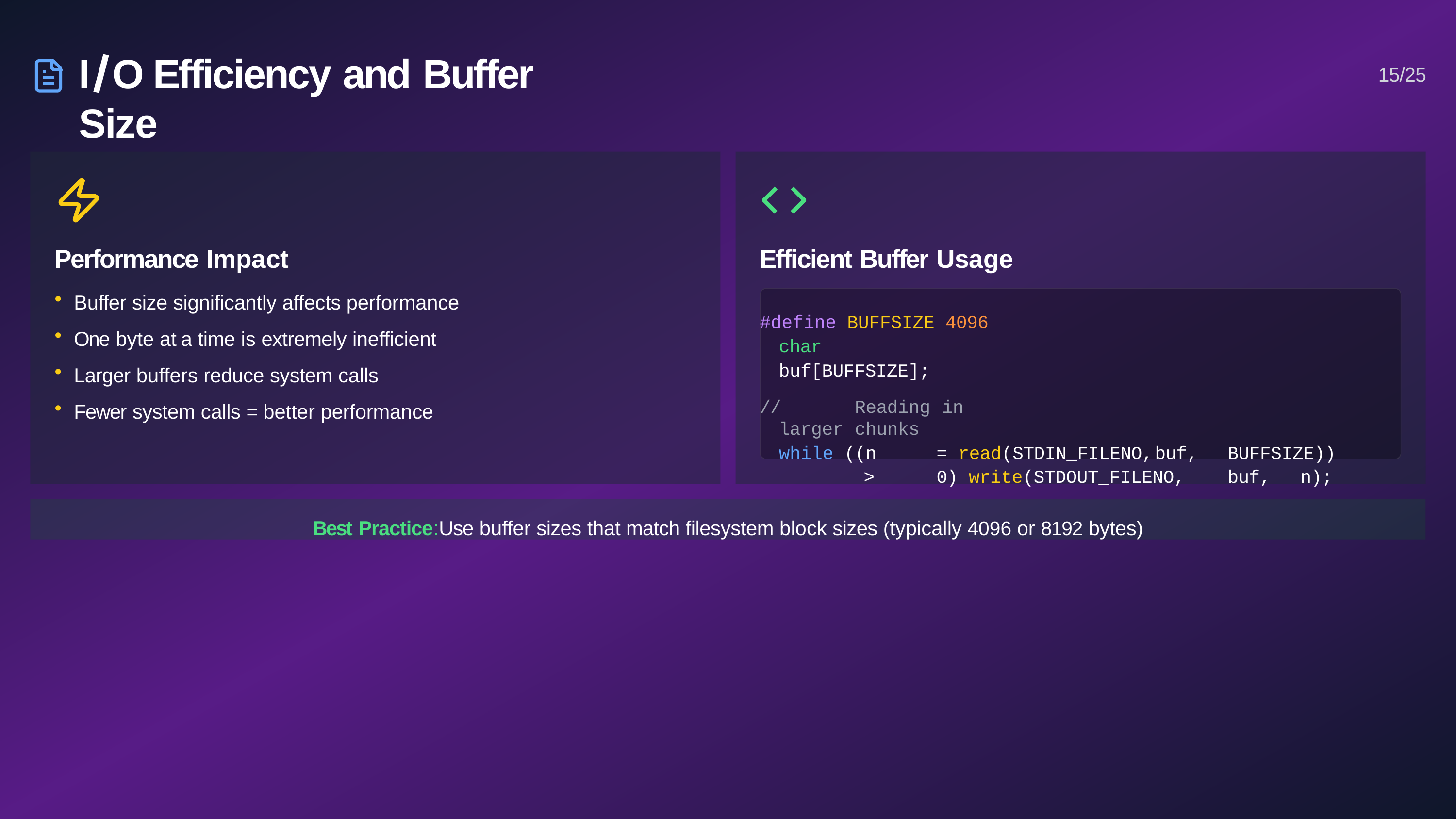

# I/O Efficiency and Buffer Size
15/25

Performance Impact
Buffer size significantly affects performance
One byte at a time is extremely inefficient
Larger buffers reduce system calls
Fewer system calls = better performance

Efficient Buffer Usage

#define BUFFSIZE 4096 char	buf[BUFFSIZE];
//	Reading	in	larger	chunks
while ((n	= read(STDIN_FILENO,	buf,	BUFFSIZE))	>	0) write(STDOUT_FILENO,	buf,	n);
Best Practice:Use buffer sizes that match filesystem block sizes (typically 4096 or 8192 bytes)